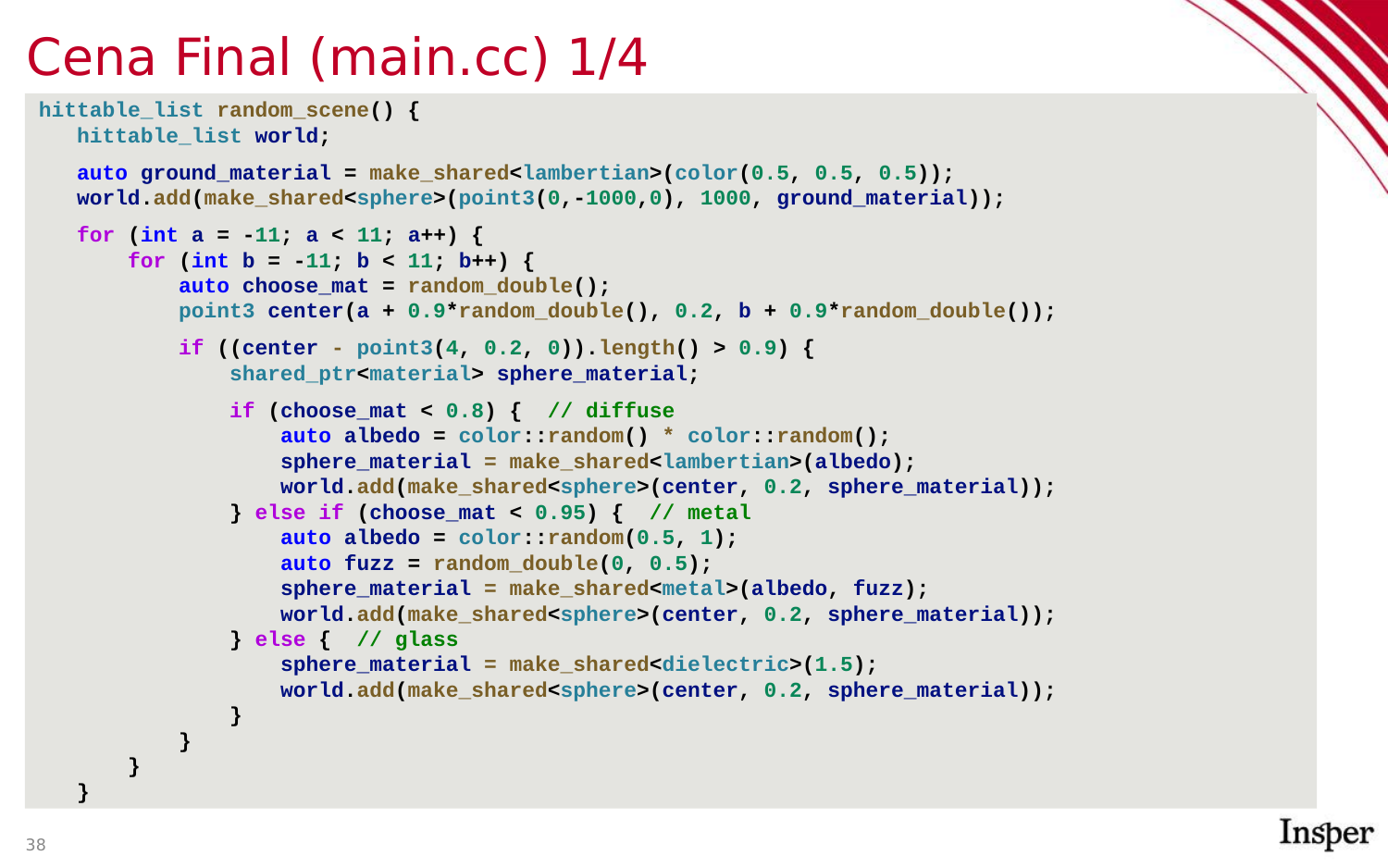

# Cena Final (main.cc) 1/4
hittable_list random_scene() {
   hittable_list world;

   auto ground_material = make_shared<lambertian>(color(0.5, 0.5, 0.5));
   world.add(make_shared<sphere>(point3(0,-1000,0), 1000, ground_material));

   for (int a = -11; a < 11; a++) {
       for (int b = -11; b < 11; b++) {
           auto choose_mat = random_double();
           point3 center(a + 0.9*random_double(), 0.2, b + 0.9*random_double());

           if ((center - point3(4, 0.2, 0)).length() > 0.9) {
               shared_ptr<material> sphere_material;

               if (choose_mat < 0.8) {  // diffuse
                   auto albedo = color::random() * color::random();
                   sphere_material = make_shared<lambertian>(albedo);
                   world.add(make_shared<sphere>(center, 0.2, sphere_material));
               } else if (choose_mat < 0.95) {  // metal
                   auto albedo = color::random(0.5, 1);
                   auto fuzz = random_double(0, 0.5);
                   sphere_material = make_shared<metal>(albedo, fuzz);
                   world.add(make_shared<sphere>(center, 0.2, sphere_material));
               } else {  // glass
                   sphere_material = make_shared<dielectric>(1.5);
                   world.add(make_shared<sphere>(center, 0.2, sphere_material));
               }
           }
       }
   }
38